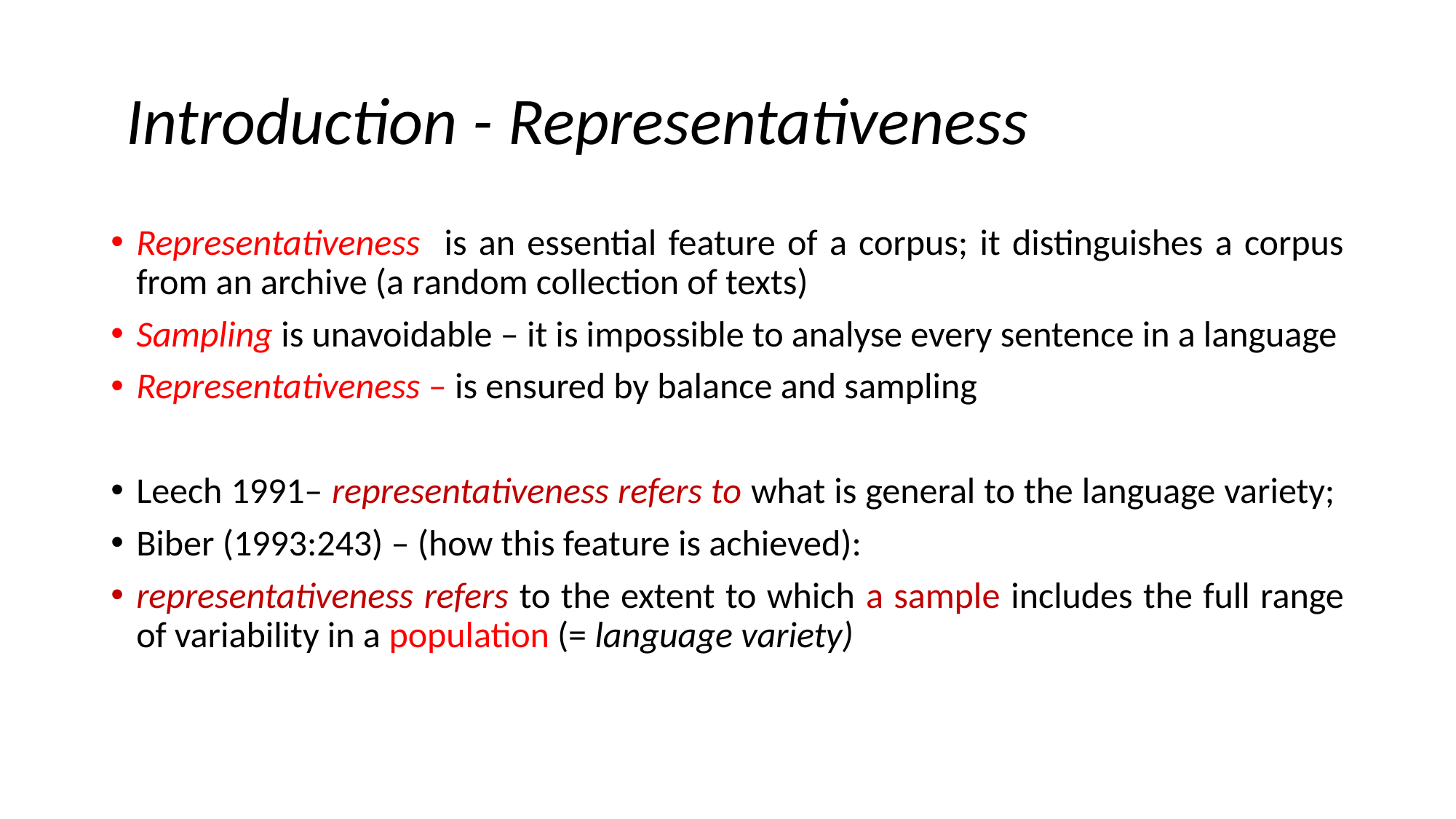

# Introduction - Representativeness
Representativeness  is an essential feature of a corpus; it distinguishes a corpus from an archive (a random collection of texts)
Sampling is unavoidable – it is impossible to analyse every sentence in a language
Representativeness – is ensured by balance and sampling

Leech 1991– representativeness refers to what is general to the language variety;
Biber (1993:243) – (how this feature is achieved):
representativeness refers to the extent to which a sample includes the full range of variability in a population (= language variety)